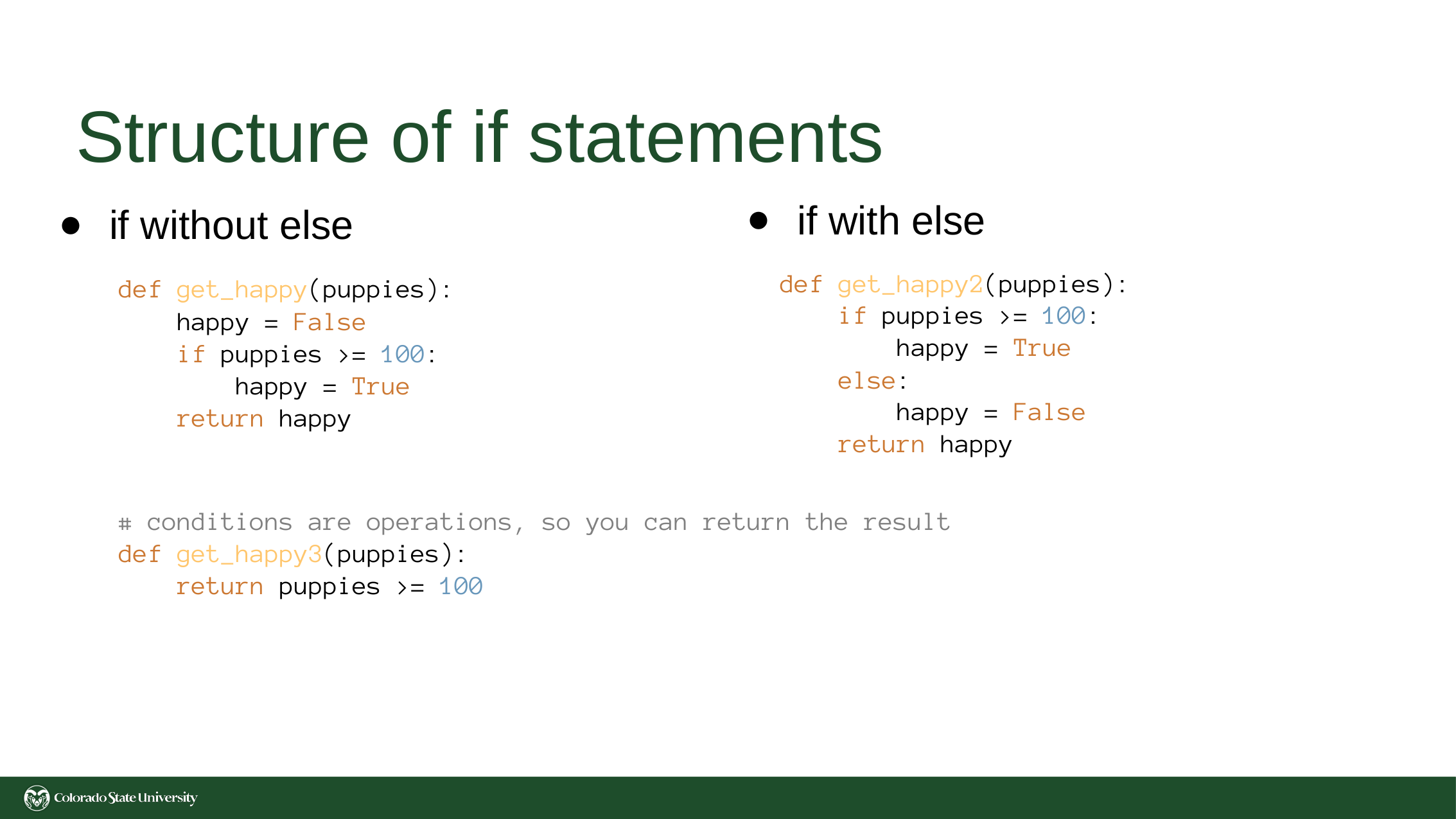

# Structure of if statements
if with else
if without else
def get_happy2(puppies):
    if puppies >= 100:
        happy = True
    else:
        happy = False
    return happy
def get_happy(puppies):
    happy = False
    if puppies >= 100:
        happy = True
    return happy
# conditions are operations, so you can return the result def get_happy3(puppies): return puppies >= 100